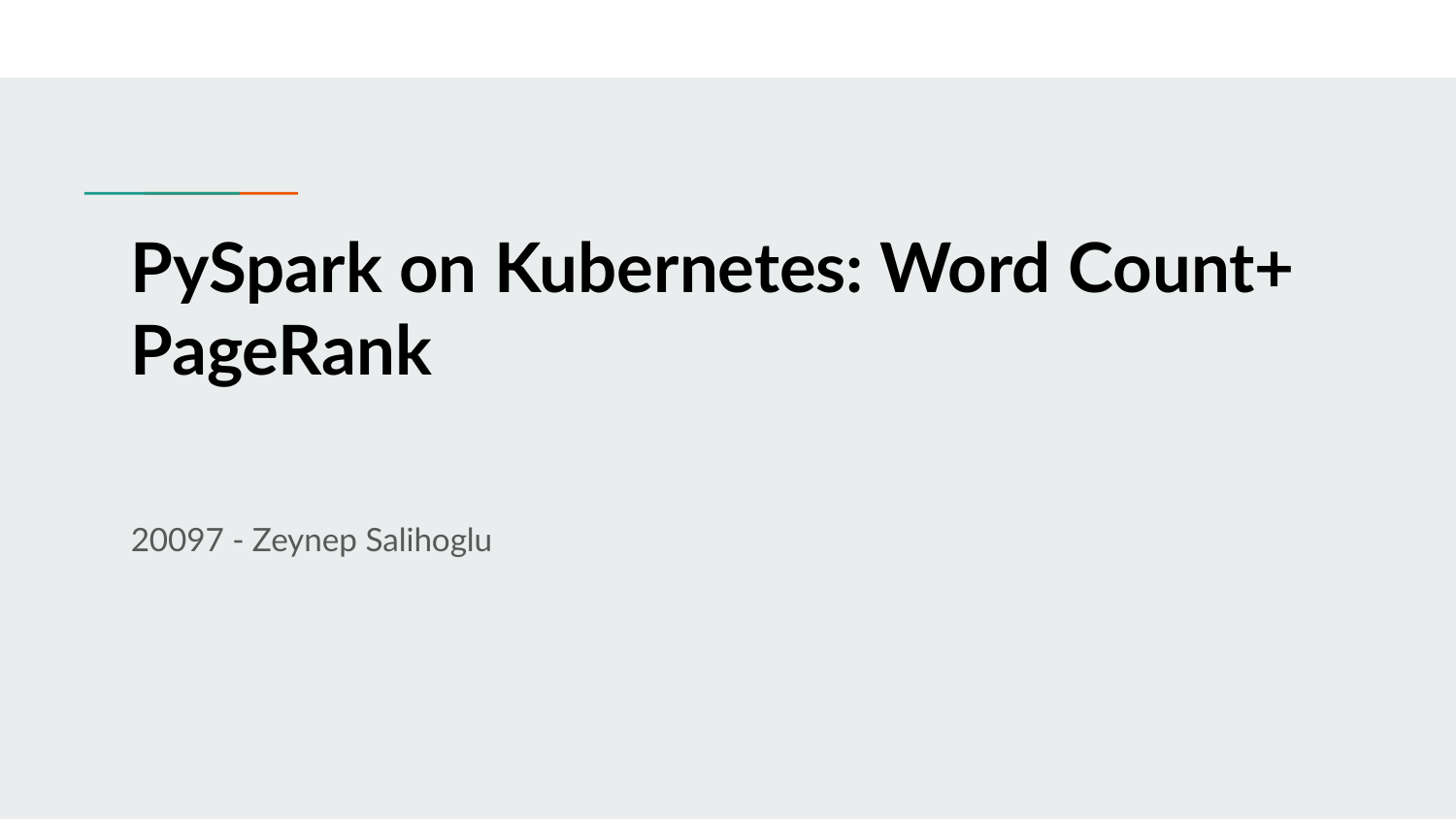

# PySpark on Kubernetes: Word Count+ PageRank
20097 - Zeynep Salihoglu